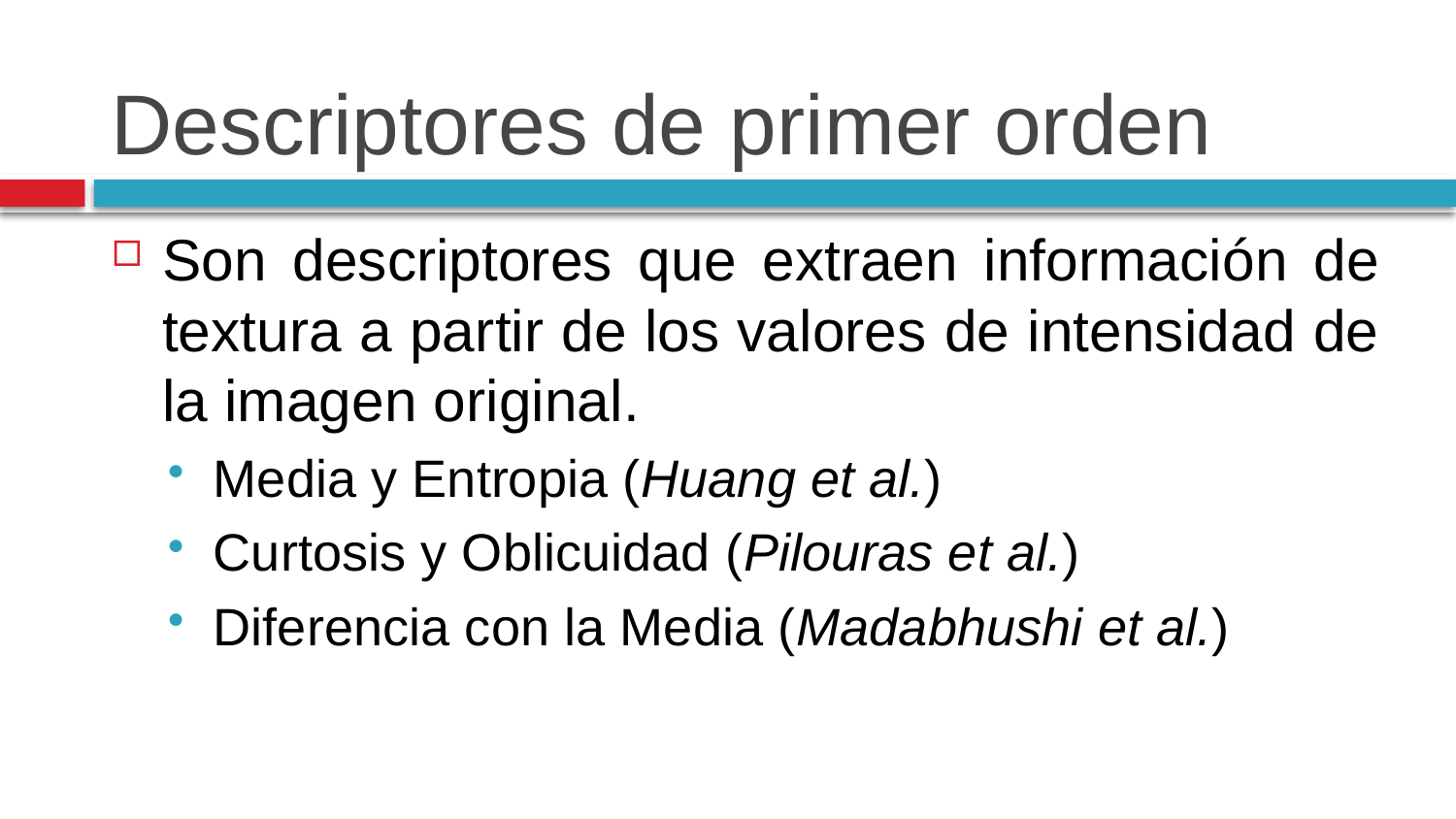

# Descriptores de primer orden
Son descriptores que extraen información de textura a partir de los valores de intensidad de la imagen original.
Media y Entropia (Huang et al.)
Curtosis y Oblicuidad (Pilouras et al.)
Diferencia con la Media (Madabhushi et al.)